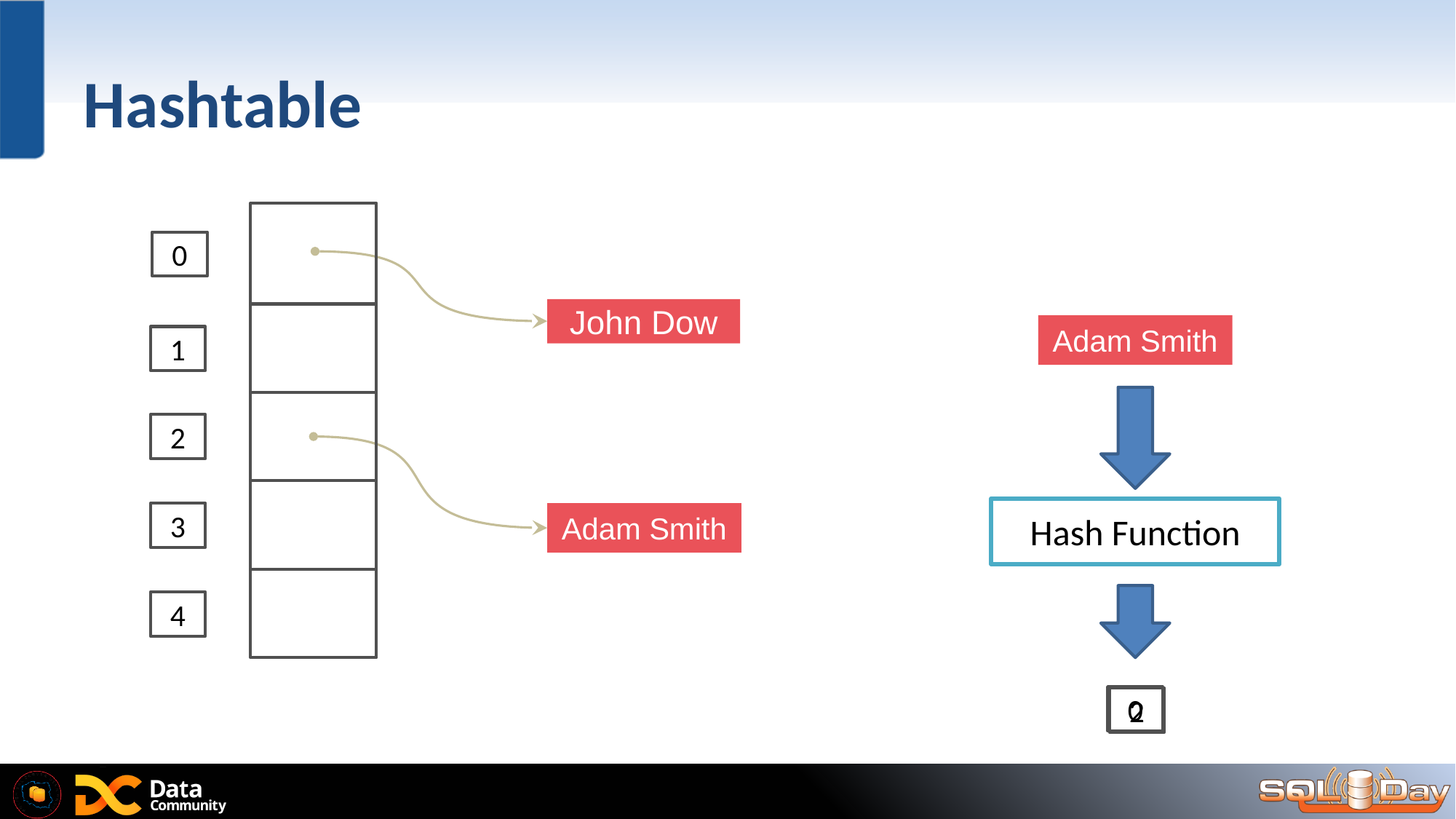

# Hashtable

0

1

2

3

4
John Dow
Adam Smith
John Dow

Hash Function
Adam Smith

0
2